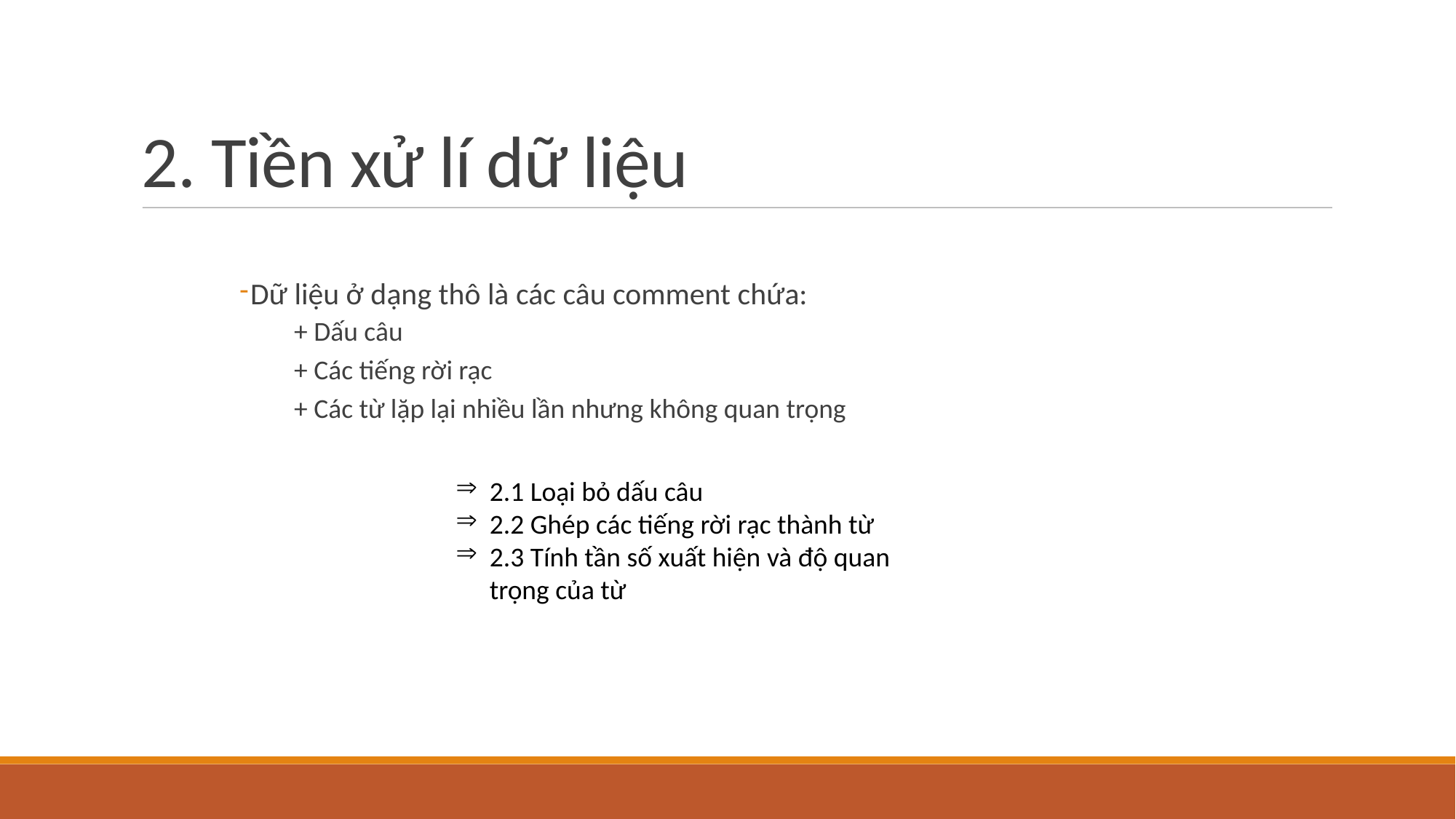

2. Tiền xử lí dữ liệu
Dữ liệu ở dạng thô là các câu comment chứa:
+ Dấu câu
+ Các tiếng rời rạc
+ Các từ lặp lại nhiều lần nhưng không quan trọng

2.1 Loại bỏ dấu câu
2.2 Ghép các tiếng rời rạc thành từ
2.3 Tính tần số xuất hiện và độ quan trọng của từ